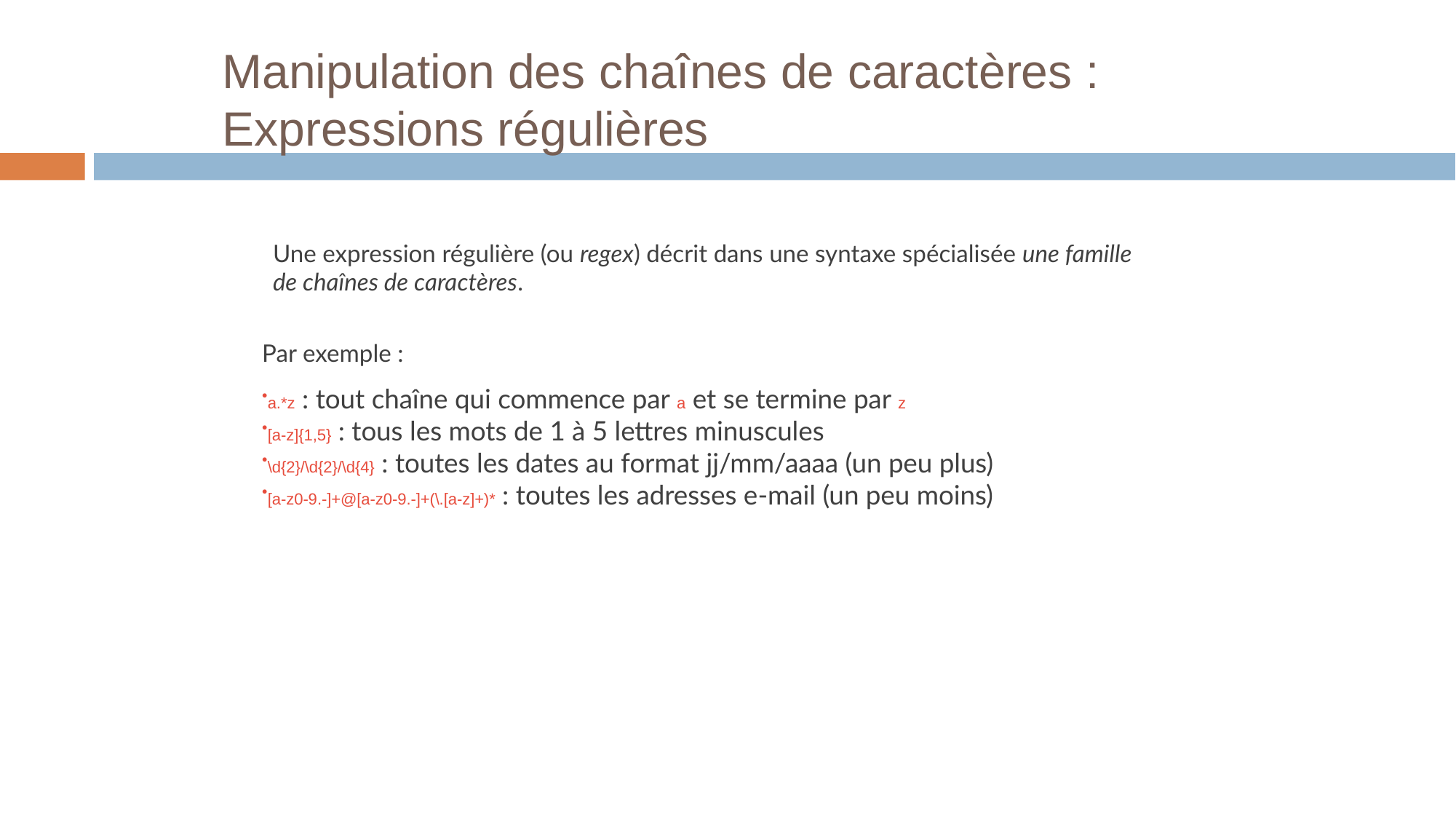

# Manipulation des chaînes de caractères : Expressions régulières
Une expression régulière (ou regex) décrit dans une syntaxe spécialisée une famille de chaînes de caractères.
Par exemple :

a.*z : tout chaîne qui commence par a et se termine par z
[a-z]{1,5} : tous les mots de 1 à 5 lettres minuscules
\d{2}/\d{2}/\d{4} : toutes les dates au format jj/mm/aaaa (un peu plus)
[a-z0-9.-]+@[a-z0-9.-]+(\.[a-z]+)* : toutes les adresses e-mail (un peu moins)